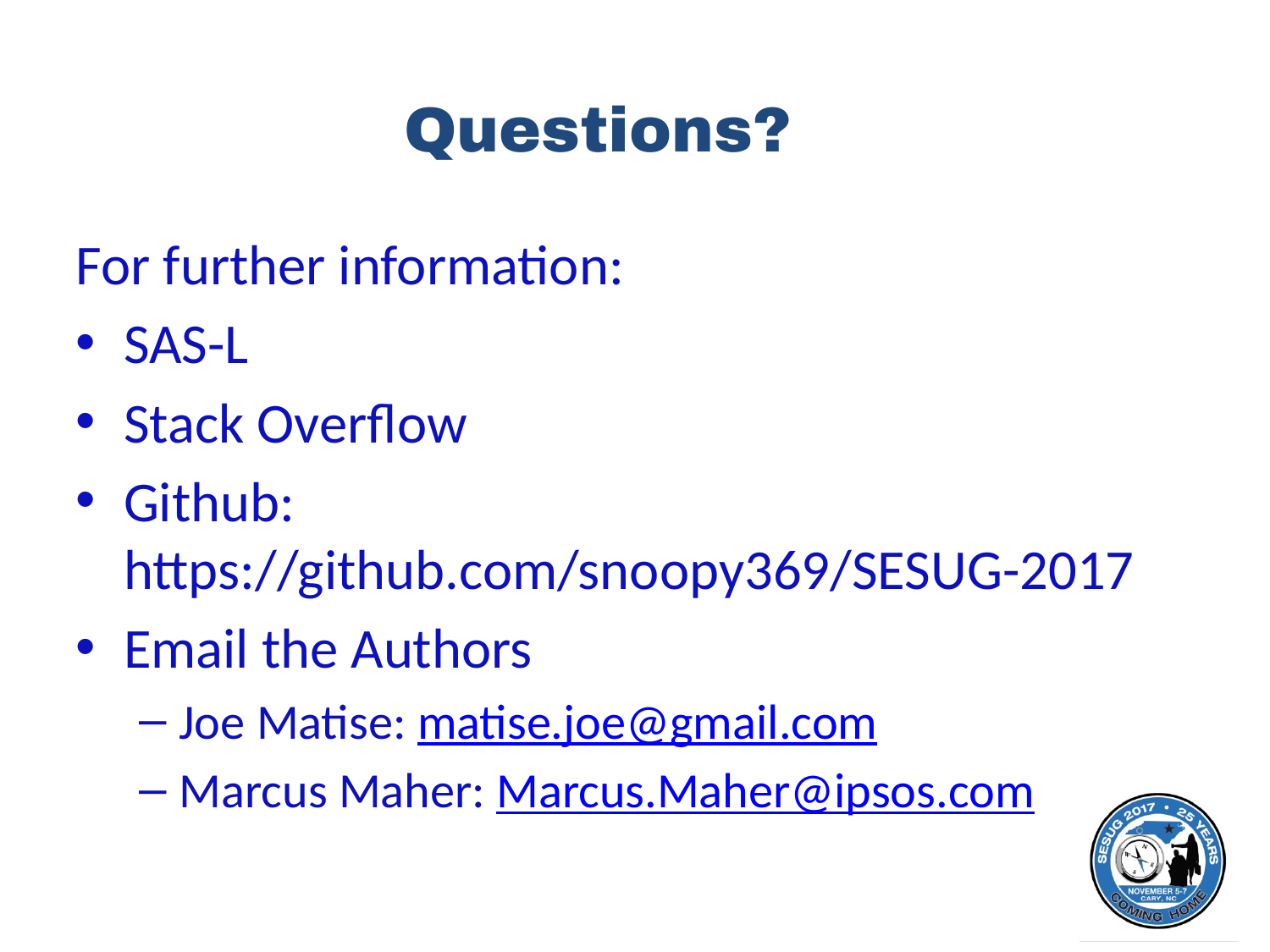

# Questions?
For further information:
SAS-L
Stack Overflow
Github: https://github.com/snoopy369/SESUG-2017
Email the Authors
Joe Matise: matise.joe@gmail.com
Marcus Maher: Marcus.Maher@ipsos.com